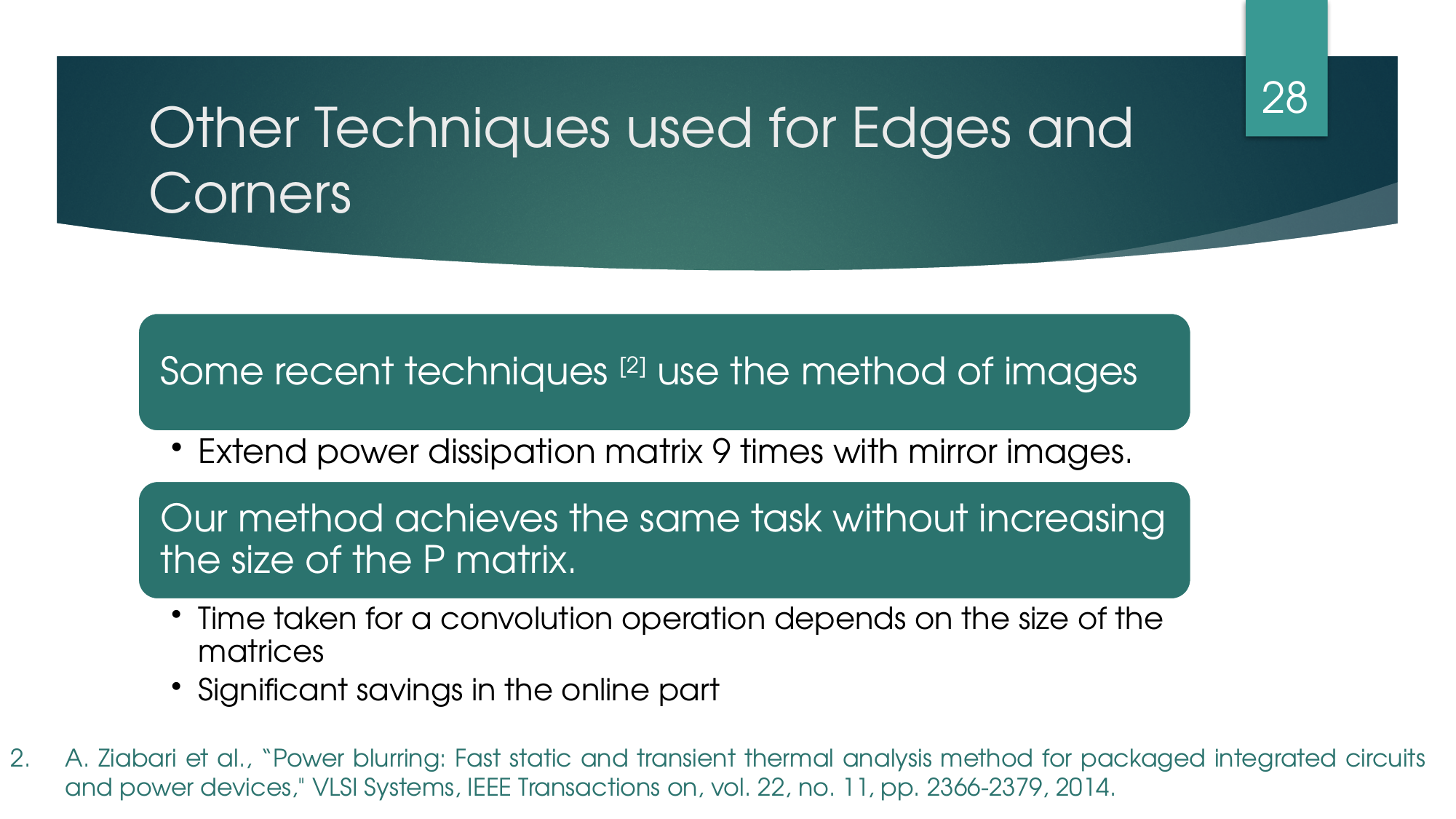

28
# Other Techniques used for Edges and Corners
Some recent techniques [2] use the method of images
Extend power dissipation matrix 9 times with mirror images.
Our method achieves the same task without increasing the size of the P matrix.
Time taken for a convolution operation depends on the size of the matrices
Significant savings in the online part
A. Ziabari et al., “Power blurring: Fast static and transient thermal analysis method for packaged integrated circuits and power devices," VLSI Systems, IEEE Transactions on, vol. 22, no. 11, pp. 2366-2379, 2014.